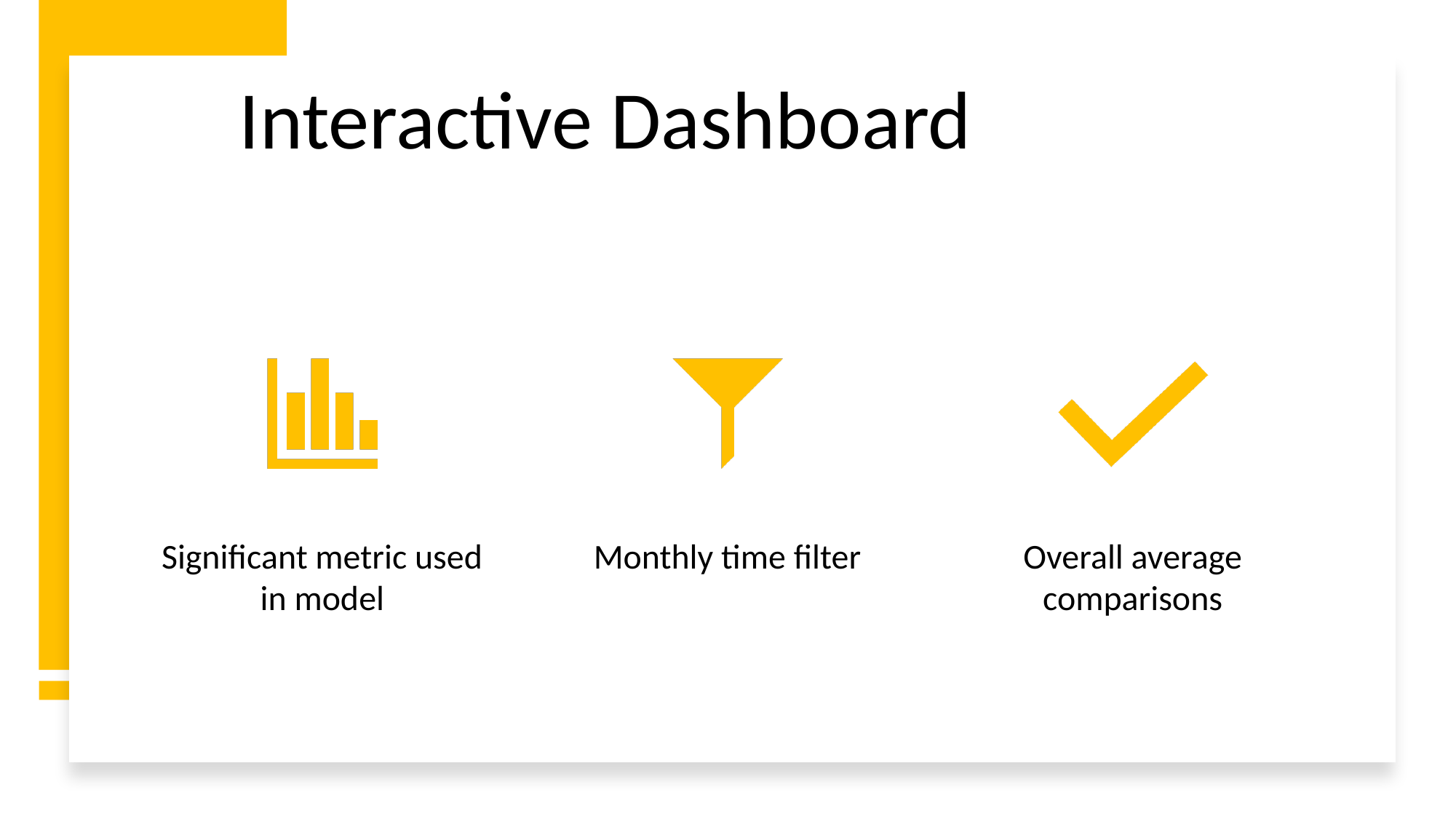

# Interactive Dashboard

Significant metric used in model
Monthly time filter
Overall average comparisons